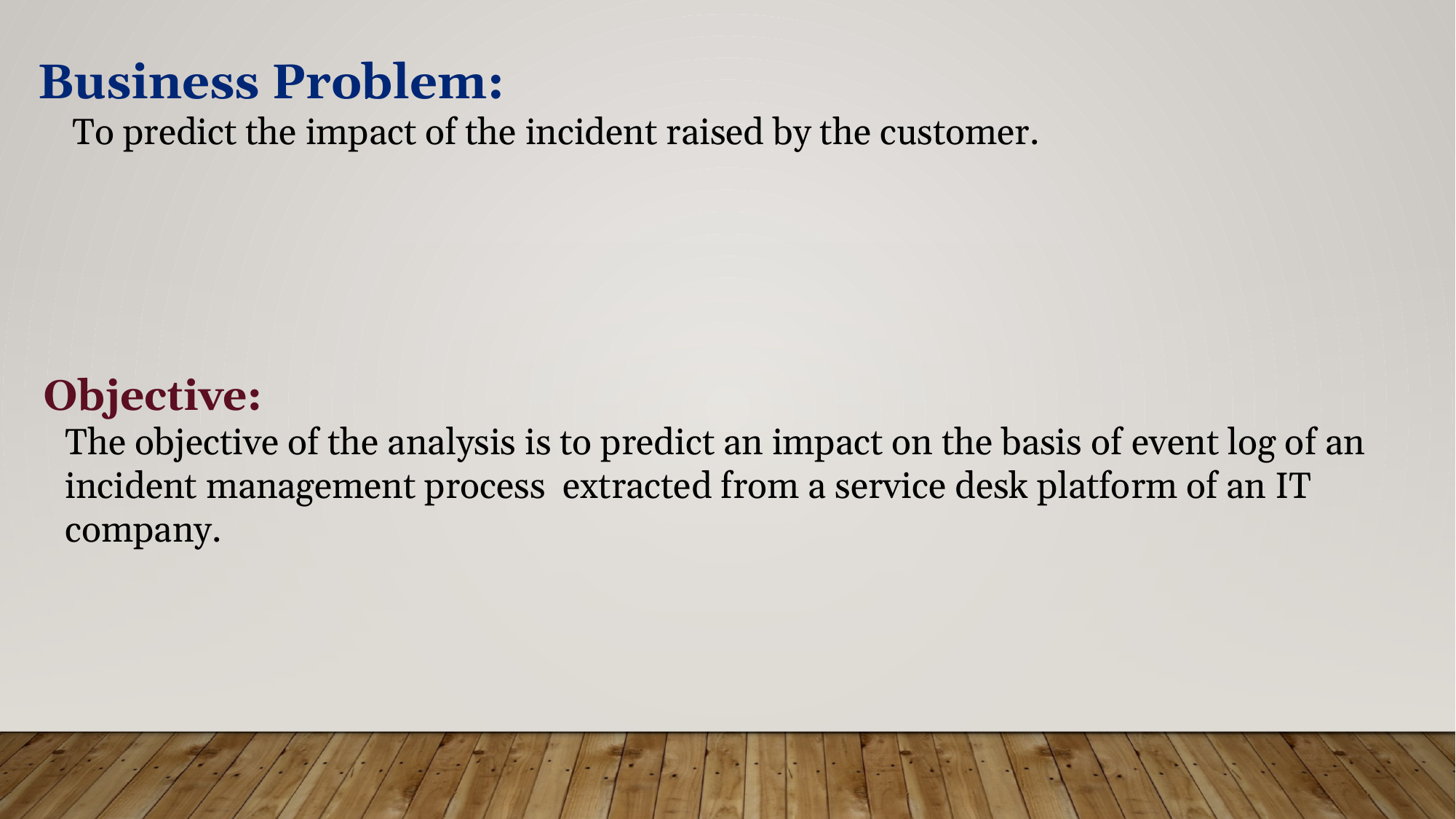

Business Problem:
    To predict the impact of the incident raised by the customer.

    Objective:
The objective of the analysis is to predict an impact on the basis of event log of an incident management process  extracted from a service desk platform of an IT company.